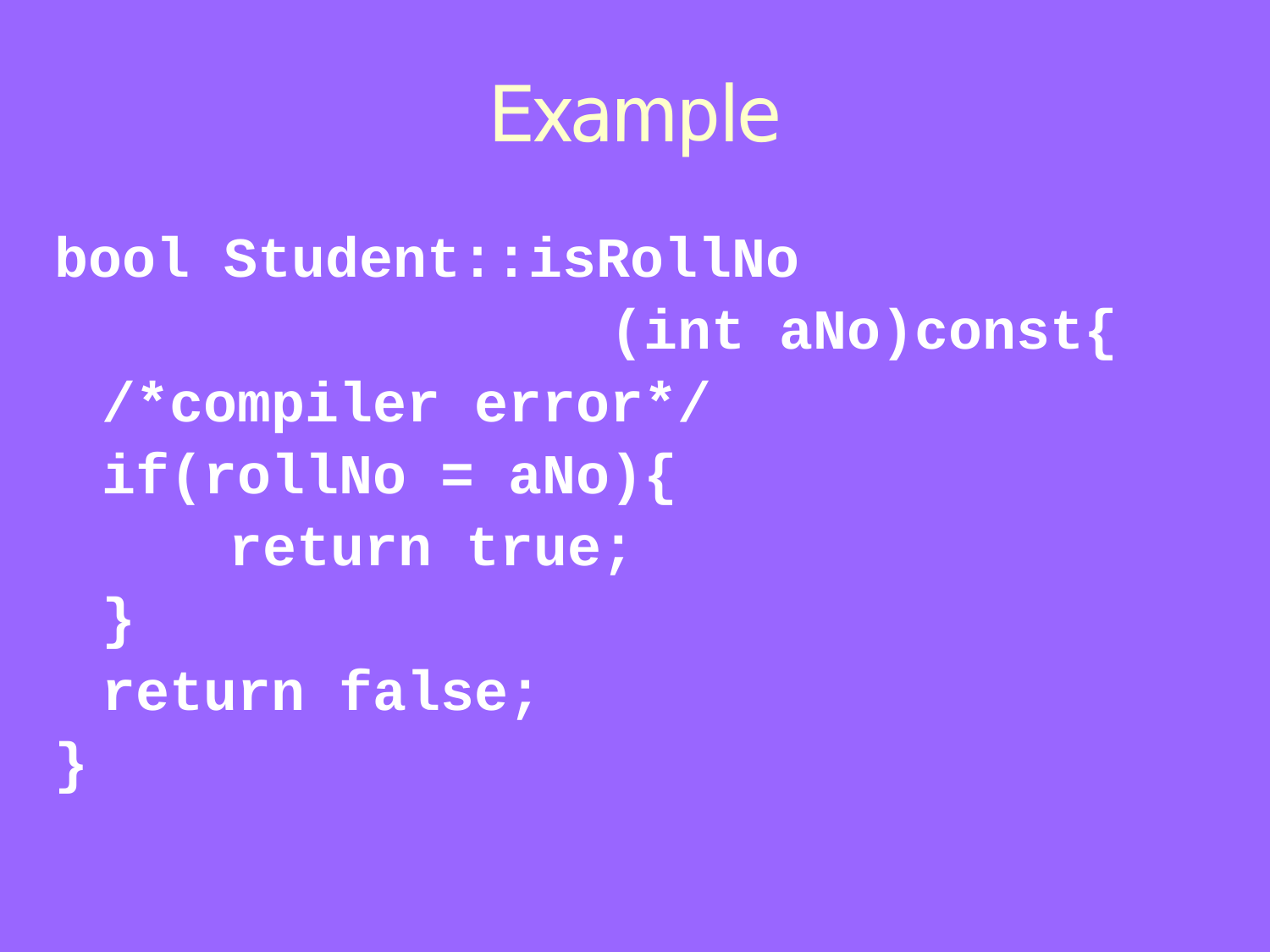

# Example
bool Student::isRollNo
					(int aNo)const{
	/*compiler error*/
	if(rollNo = aNo){
		return true;
	}
	return false;
}